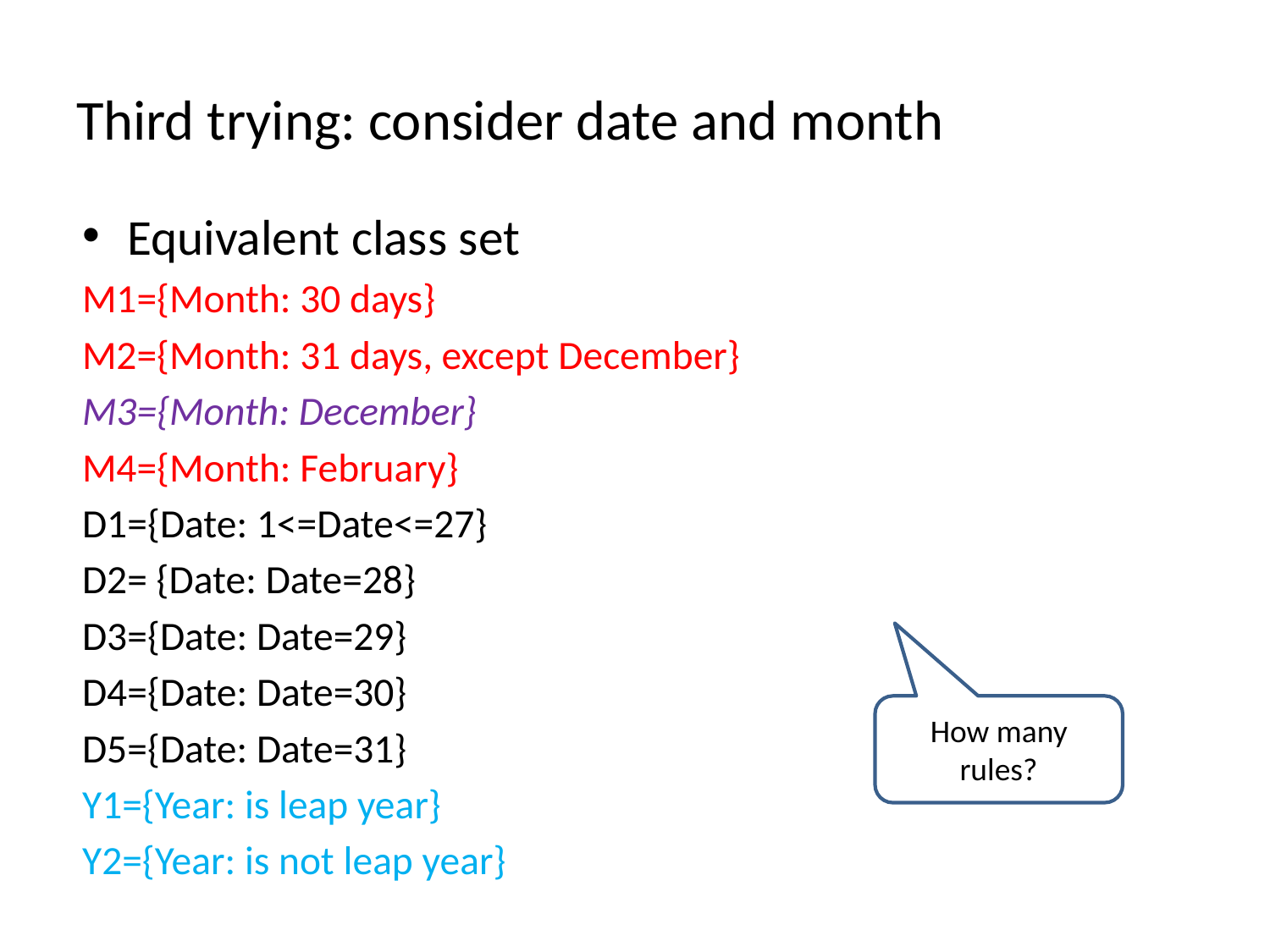

# Third trying: consider date and month
Equivalent class set
M1={Month: 30 days}
M2={Month: 31 days, except December}
M3={Month: December}
M4={Month: February}
D1={Date: 1<=Date<=27}
D2= {Date: Date=28}
D3={Date: Date=29}
D4={Date: Date=30}
D5={Date: Date=31}
Y1={Year: is leap year}
Y2={Year: is not leap year}
How many rules?